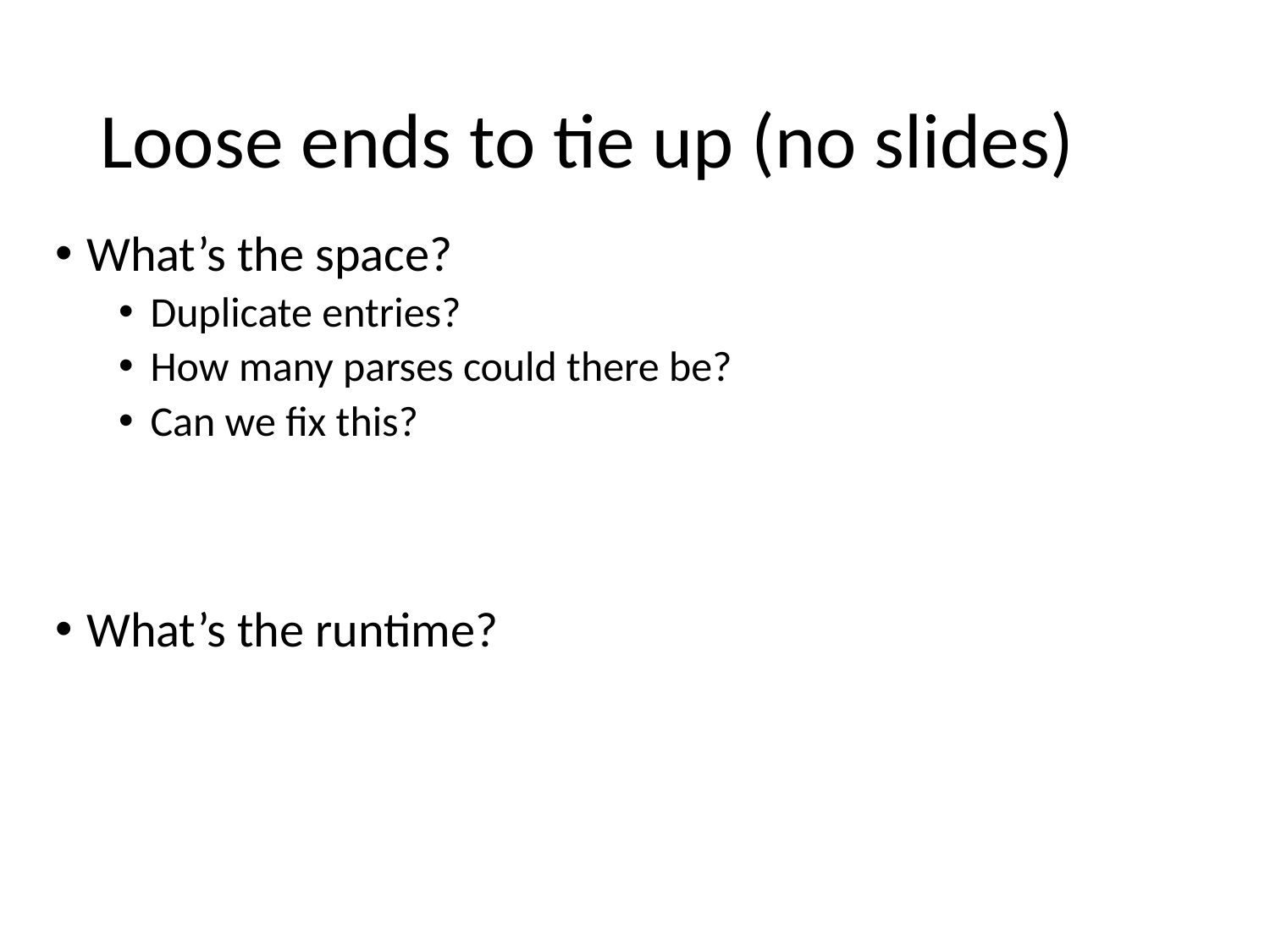

# Loose ends to tie up (no slides)
What’s the space?
Duplicate entries?
How many parses could there be?
Can we fix this?

What’s the runtime?